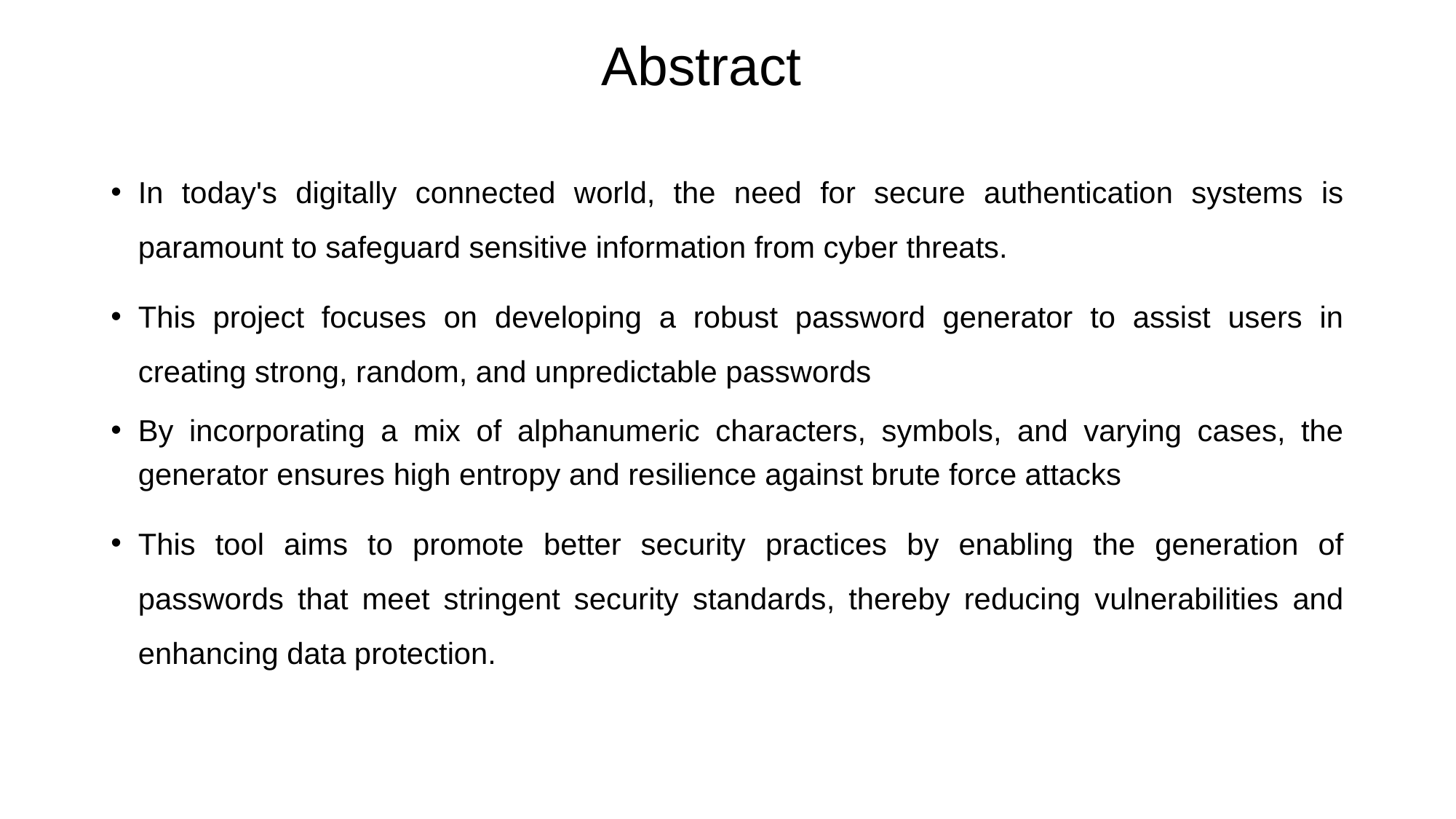

# Abstract
In today's digitally connected world, the need for secure authentication systems is paramount to safeguard sensitive information from cyber threats.
This project focuses on developing a robust password generator to assist users in creating strong, random, and unpredictable passwords
By incorporating a mix of alphanumeric characters, symbols, and varying cases, the generator ensures high entropy and resilience against brute force attacks
This tool aims to promote better security practices by enabling the generation of passwords that meet stringent security standards, thereby reducing vulnerabilities and enhancing data protection.